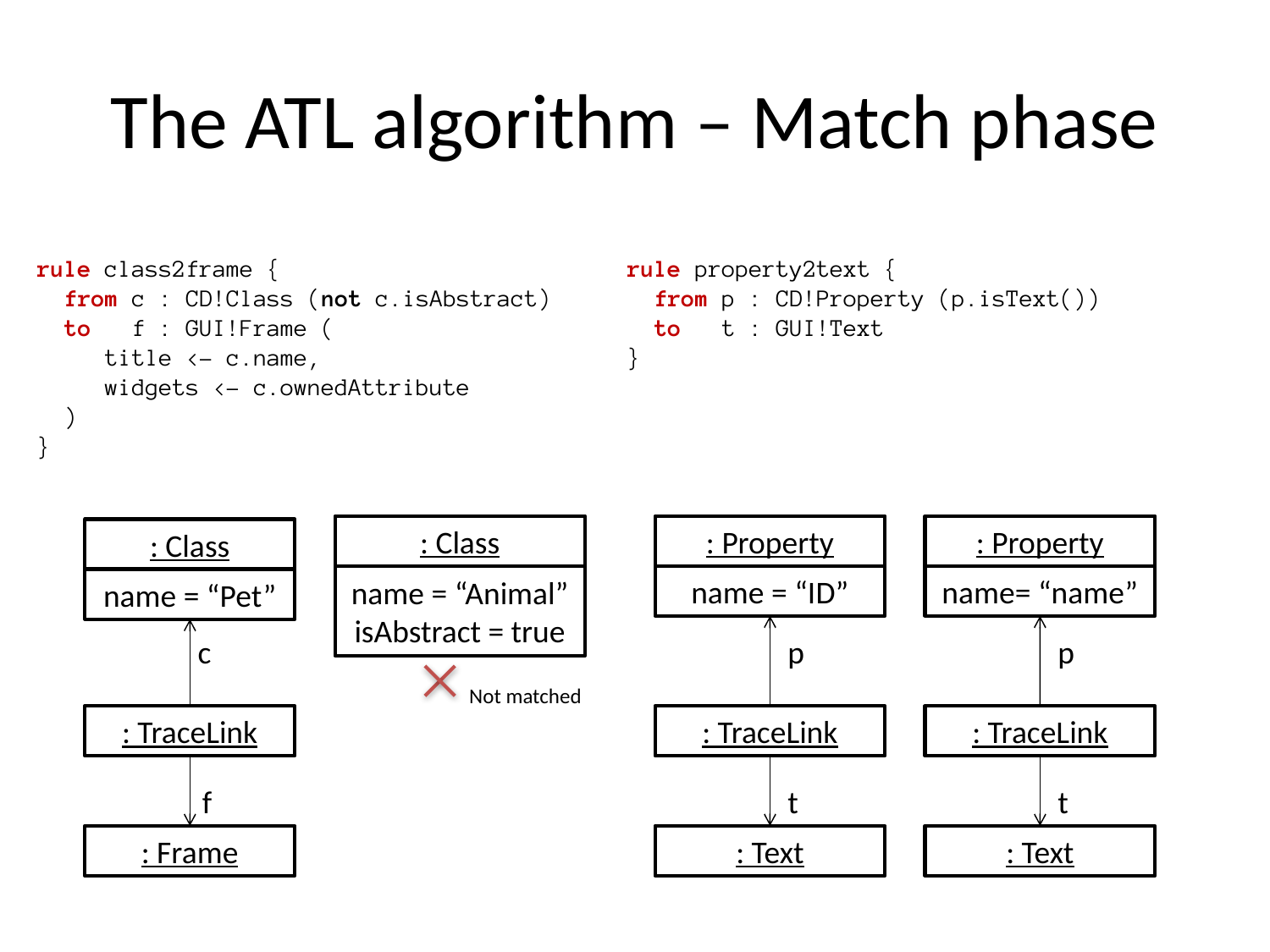

# The ATL algorithm – Match phase
rule class2frame {
  from c : CD!Class (not c.isAbstract)
  to   f : GUI!Frame (
     title <- c.name,
     widgets <- c.ownedAttribute
  )
}
rule property2text {
  from p : CD!Property (p.isText())
  to   t : GUI!Text
}
: Class
: Property
: Property
: Class
name = “Animal”
isAbstract = true
name = “ID”
name= “name”
name = “Pet”
c
p
p
Not matched
: TraceLink
: TraceLink
: TraceLink
f
t
t
: Frame
: Text
: Text